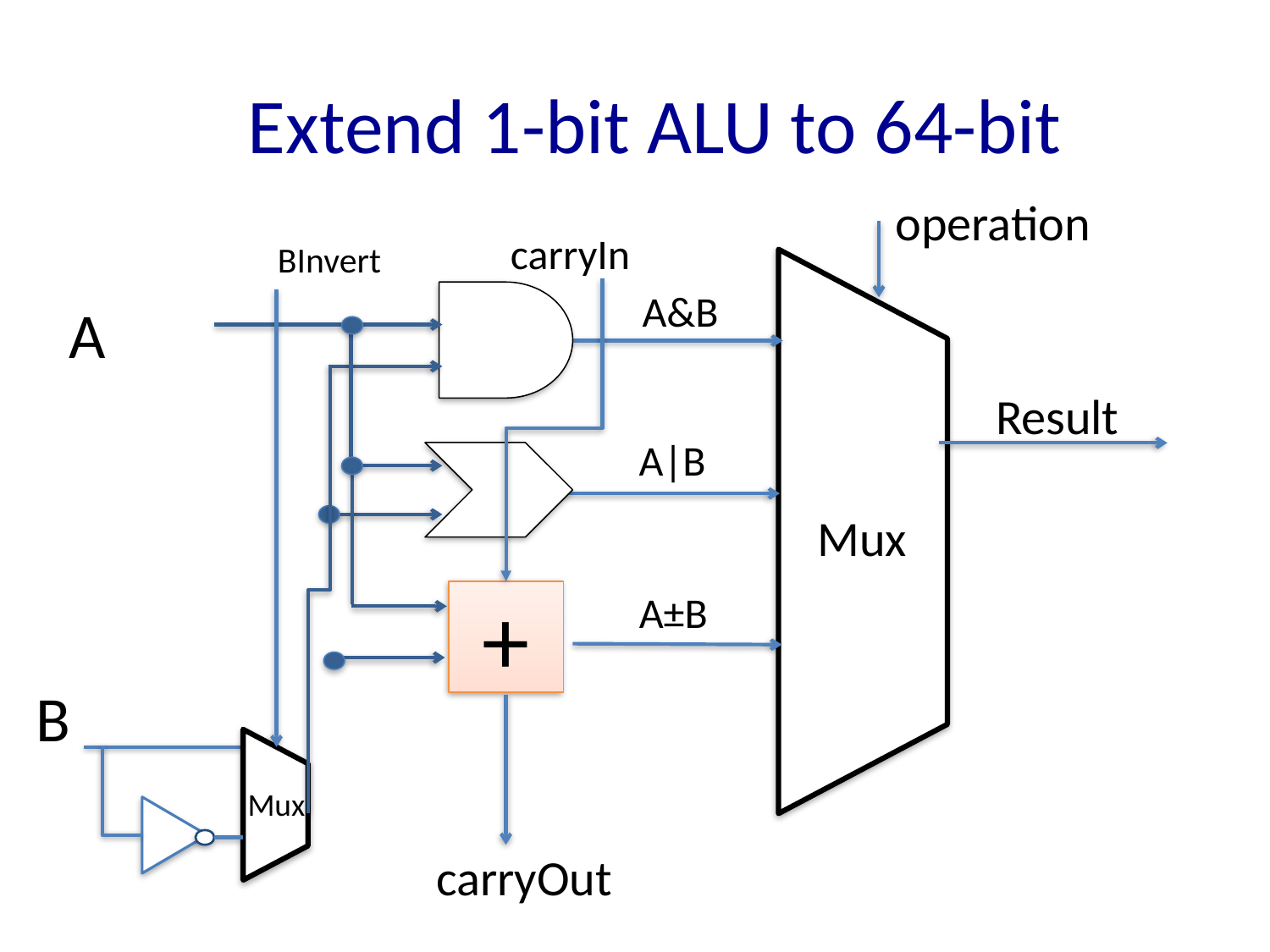

# Extend 1-bit ALU to 64-bit
operation
carryIn
BInvert
A&B

A

Result
A|B

Mux

A±B
+

B

Mux

carryOut